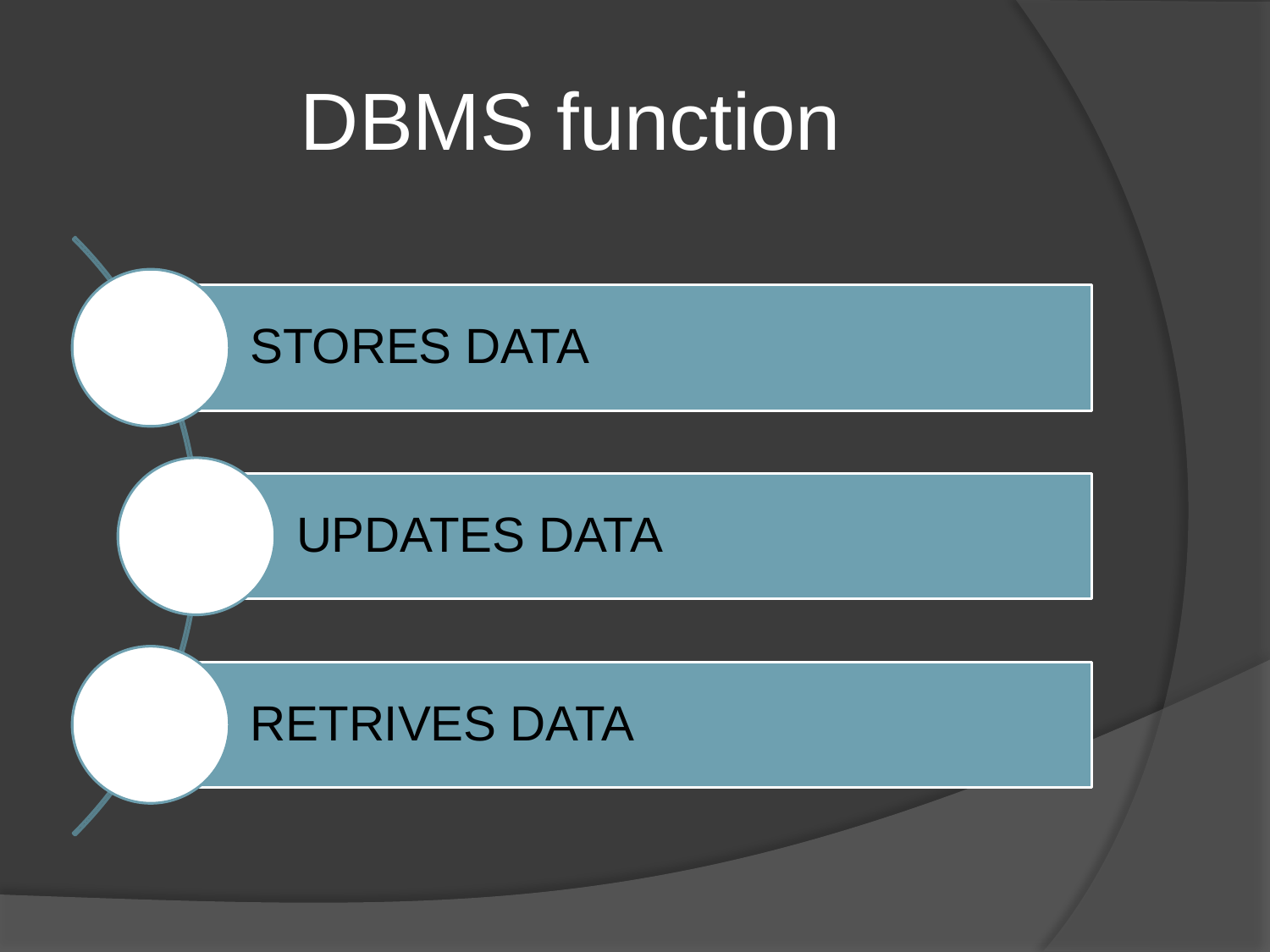

# DBMS function
STORES DATA
UPDATES DATA
RETRIVES DATA